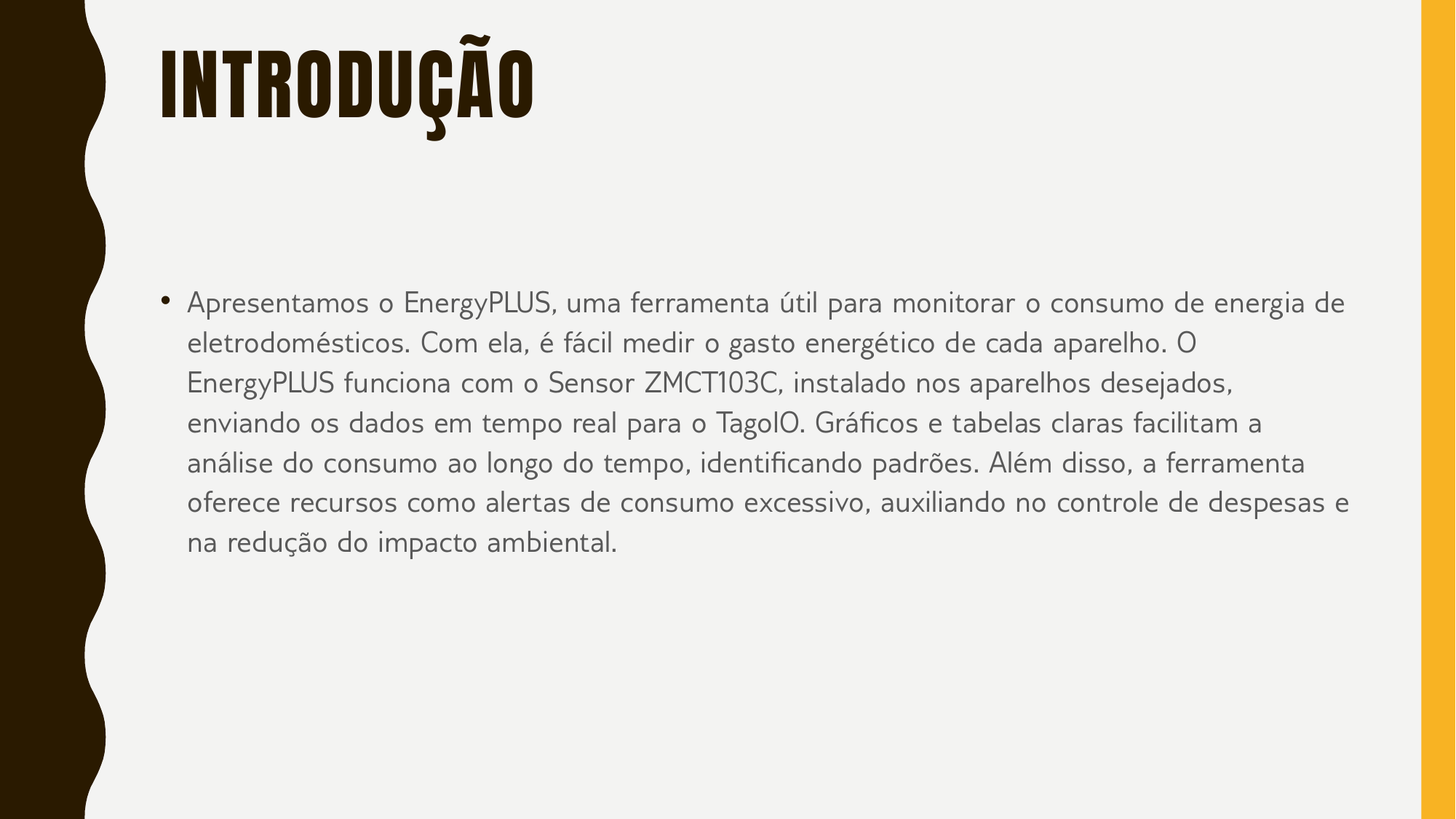

# Introdução
Apresentamos o EnergyPLUS, uma ferramenta útil para monitorar o consumo de energia de eletrodomésticos. Com ela, é fácil medir o gasto energético de cada aparelho. O EnergyPLUS funciona com o Sensor ZMCT103C, instalado nos aparelhos desejados, enviando os dados em tempo real para o TagoIO. Gráficos e tabelas claras facilitam a análise do consumo ao longo do tempo, identificando padrões. Além disso, a ferramenta oferece recursos como alertas de consumo excessivo, auxiliando no controle de despesas e na redução do impacto ambiental.